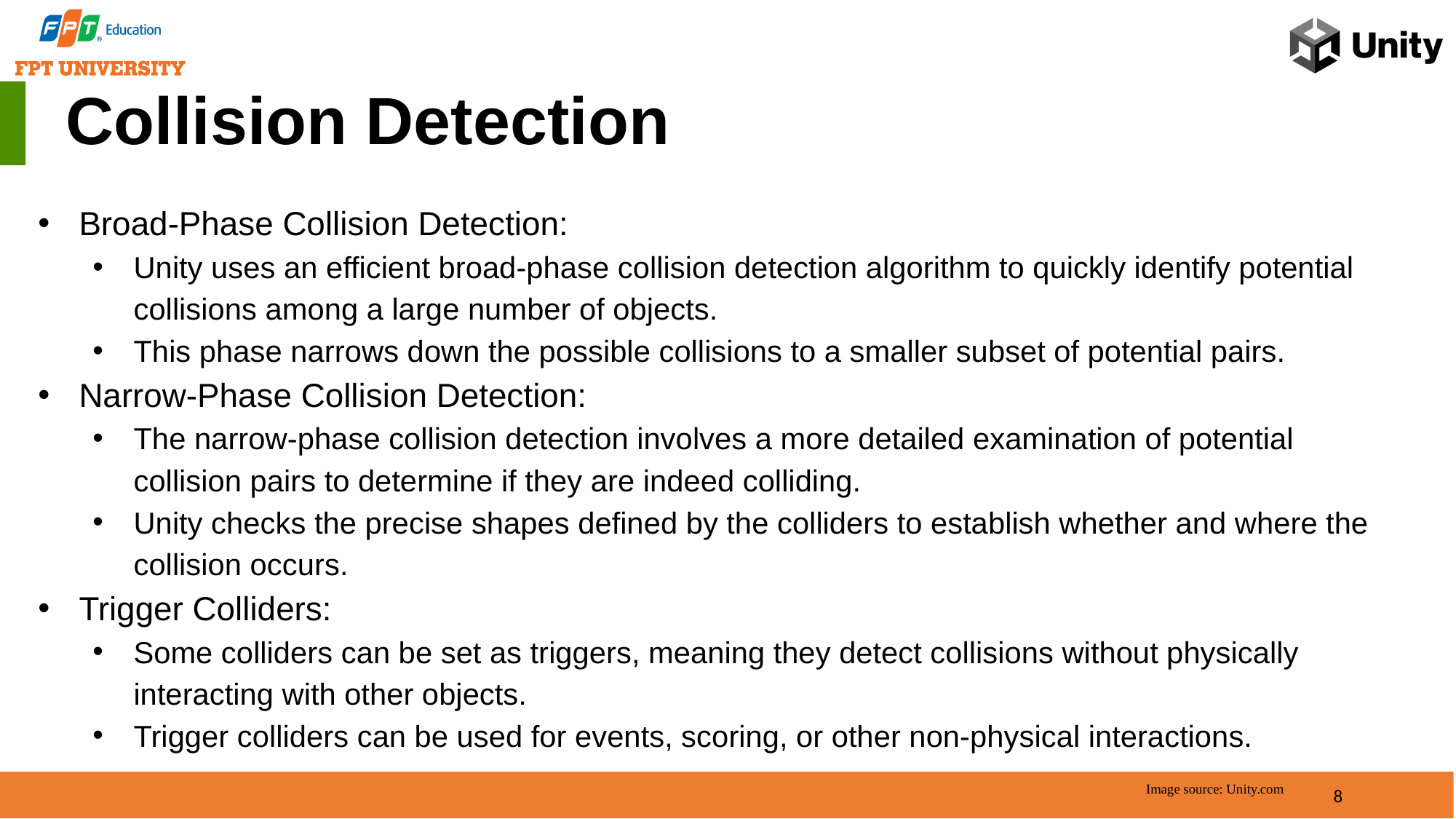

Collision Detection

Broad-Phase Collision Detection:
Unity uses an efficient broad-phase collision detection algorithm to quickly identify potential collisions among a large number of objects.
This phase narrows down the possible collisions to a smaller subset of potential pairs.
Narrow-Phase Collision Detection:
The narrow-phase collision detection involves a more detailed examination of potential collision pairs to determine if they are indeed colliding.
Unity checks the precise shapes defined by the colliders to establish whether and where the collision occurs.
Trigger Colliders:
Some colliders can be set as triggers, meaning they detect collisions without physically interacting with other objects.
Trigger colliders can be used for events, scoring, or other non-physical interactions.
8
Image source: Unity.com